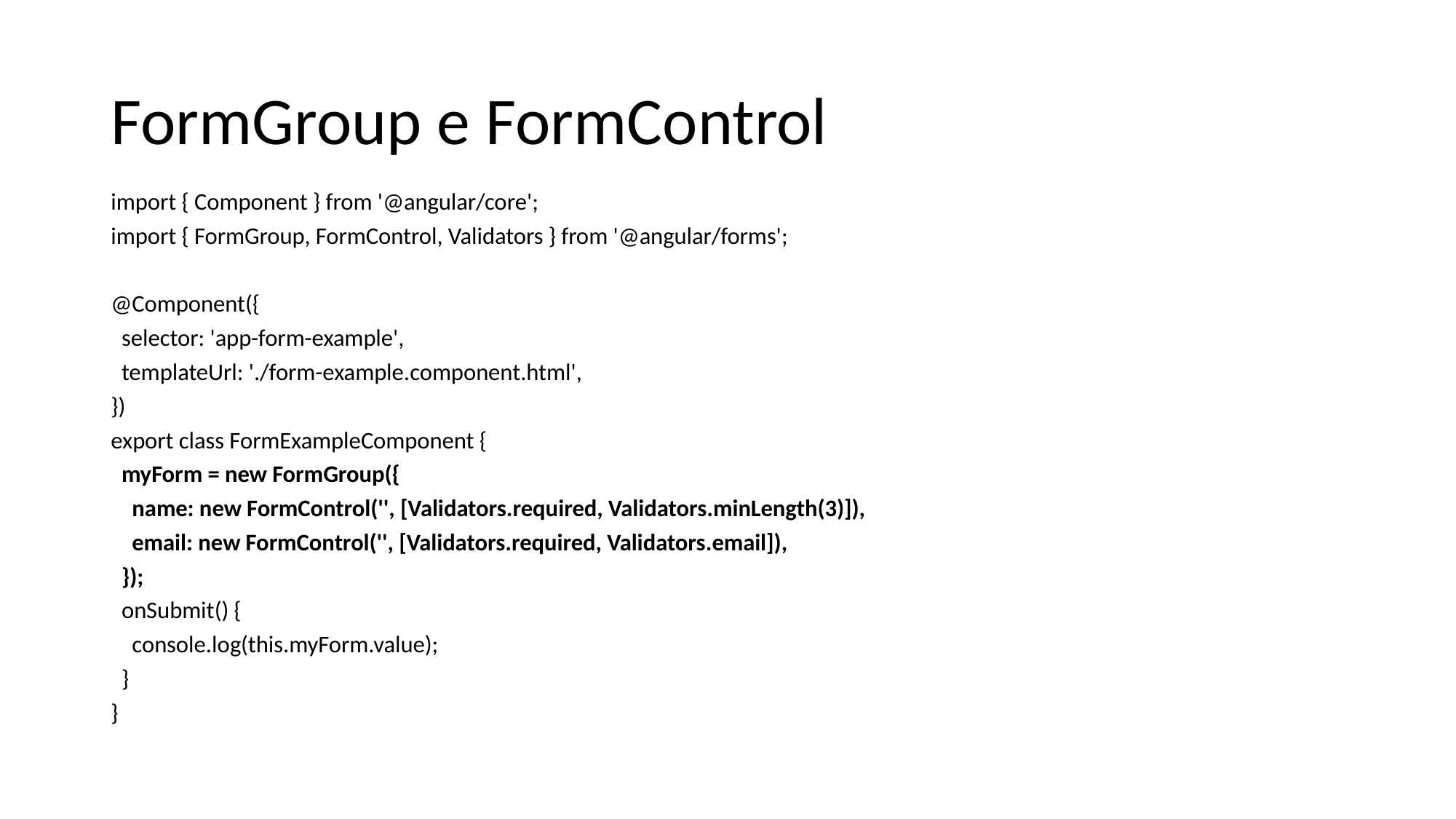

# FormGroup e FormControl
import { Component } from '@angular/core';
import { FormGroup, FormControl, Validators } from '@angular/forms';

@Component({
  selector: 'app-form-example',
  templateUrl: './form-example.component.html',
})
export class FormExampleComponent {
  myForm = new FormGroup({
    name: new FormControl('', [Validators.required, Validators.minLength(3)]),
    email: new FormControl('', [Validators.required, Validators.email]),
  });
  onSubmit() {
    console.log(this.myForm.value);
  }
}